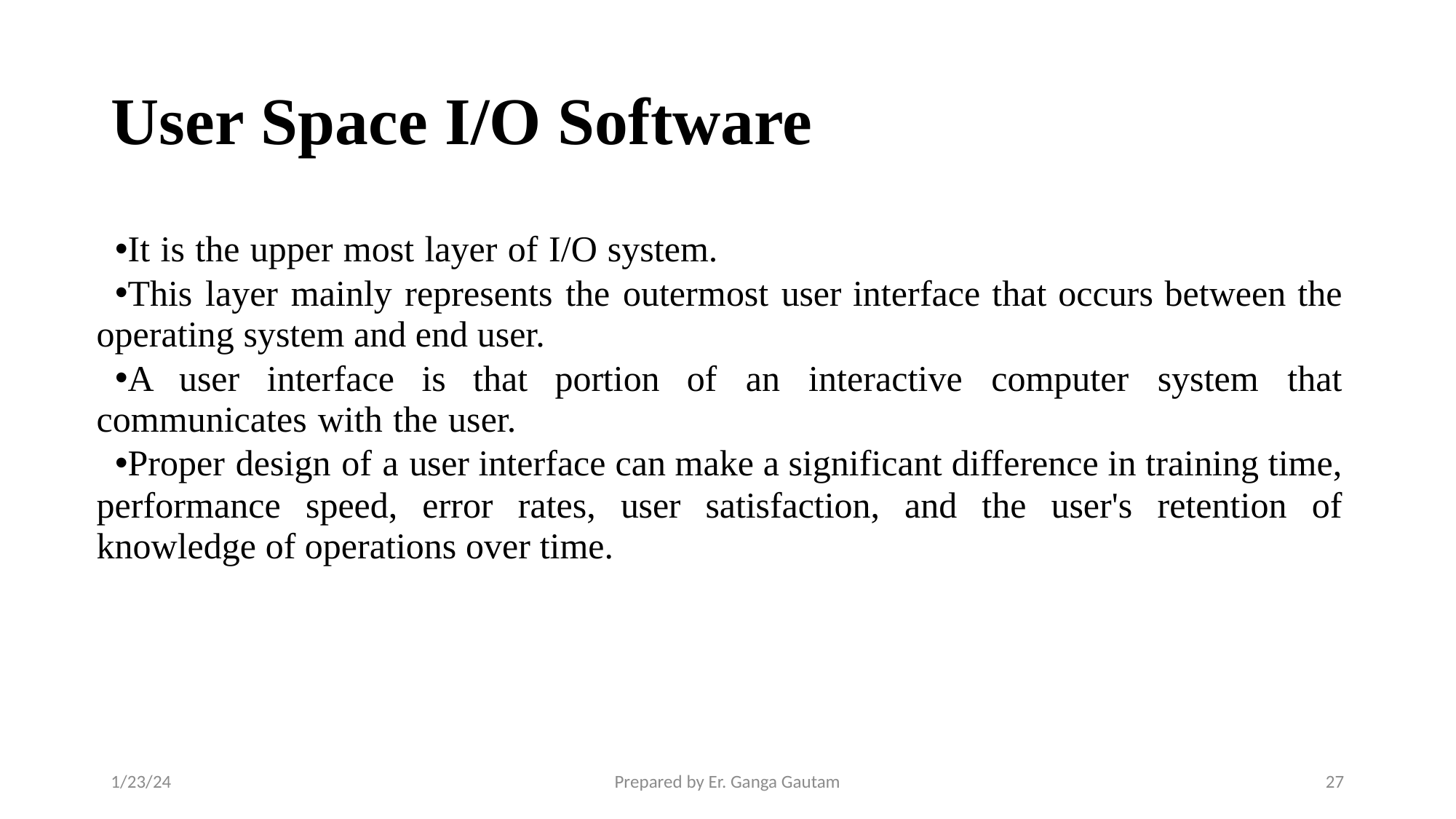

# User Space I/O Software
It is the upper most layer of I/O system.
This layer mainly represents the outermost user interface that occurs between the operating system and end user.
A user interface is that portion of an interactive computer system that communicates with the user.
Proper design of a user interface can make a significant difference in training time, performance speed, error rates, user satisfaction, and the user's retention of knowledge of operations over time.

1/23/24
Prepared by Er. Ganga Gautam
27